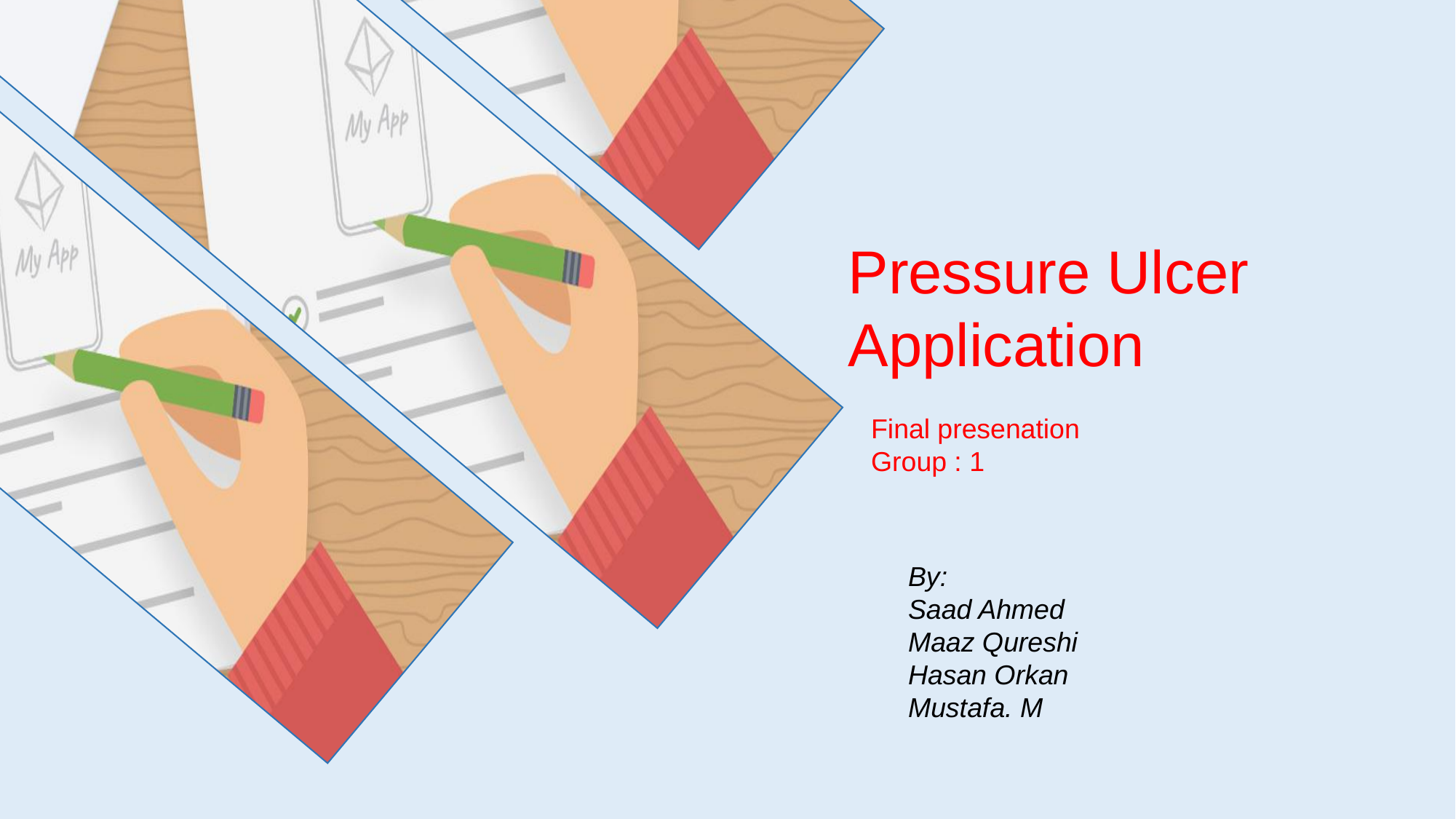

Pressure Ulcer Application

   Final presenation
   Group : 1
By:
Saad Ahmed
Maaz Qureshi
Hasan Orkan
Mustafa. M